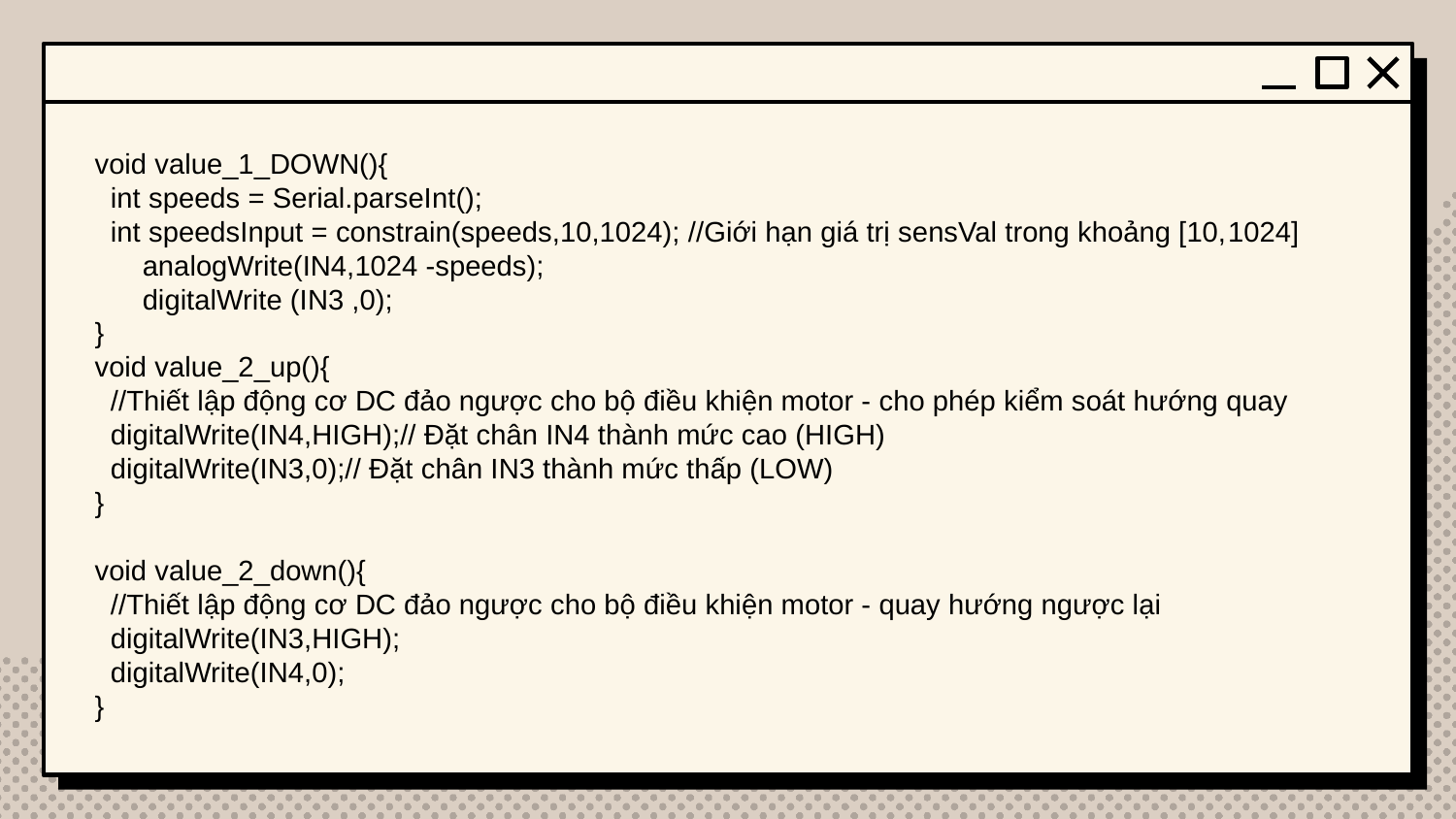

void value_1_DOWN(){
  int speeds = Serial.parseInt();
  int speedsInput = constrain(speeds,10,1024); //Giới hạn giá trị sensVal trong khoảng [10,1024]
      analogWrite(IN4,1024 -speeds);
      digitalWrite (IN3 ,0);
}
void value_2_up(){
  //Thiết lập động cơ DC đảo ngược cho bộ điều khiện motor - cho phép kiểm soát hướng quay
  digitalWrite(IN4,HIGH);// Đặt chân IN4 thành mức cao (HIGH)
  digitalWrite(IN3,0);// Đặt chân IN3 thành mức thấp (LOW)
}

void value_2_down(){
  //Thiết lập động cơ DC đảo ngược cho bộ điều khiện motor - quay hướng ngược lại
  digitalWrite(IN3,HIGH);
  digitalWrite(IN4,0);
}